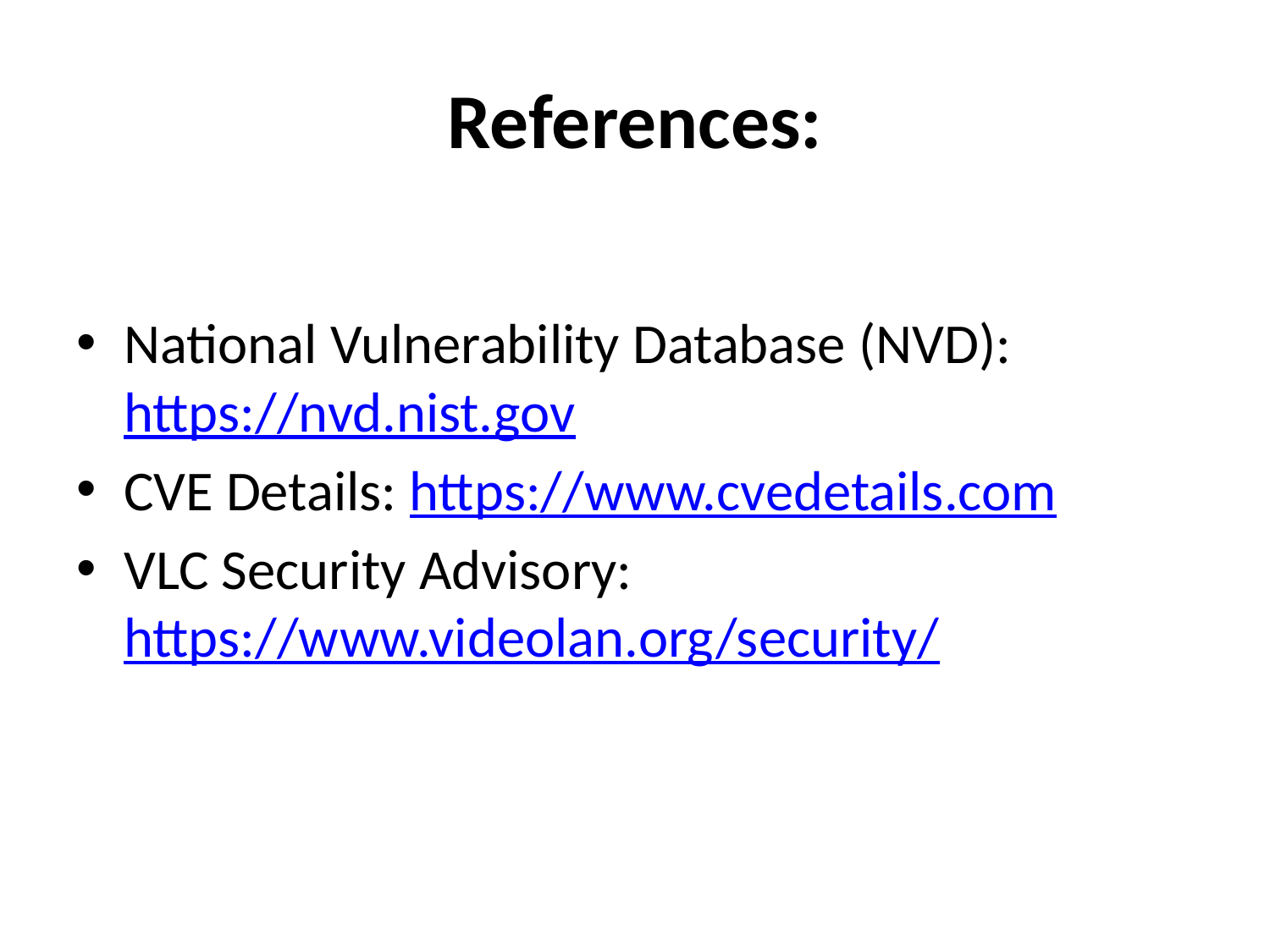

# References:

National Vulnerability Database (NVD): https://nvd.nist.gov
CVE Details: https://www.cvedetails.com
VLC Security Advisory: https://www.videolan.org/security/